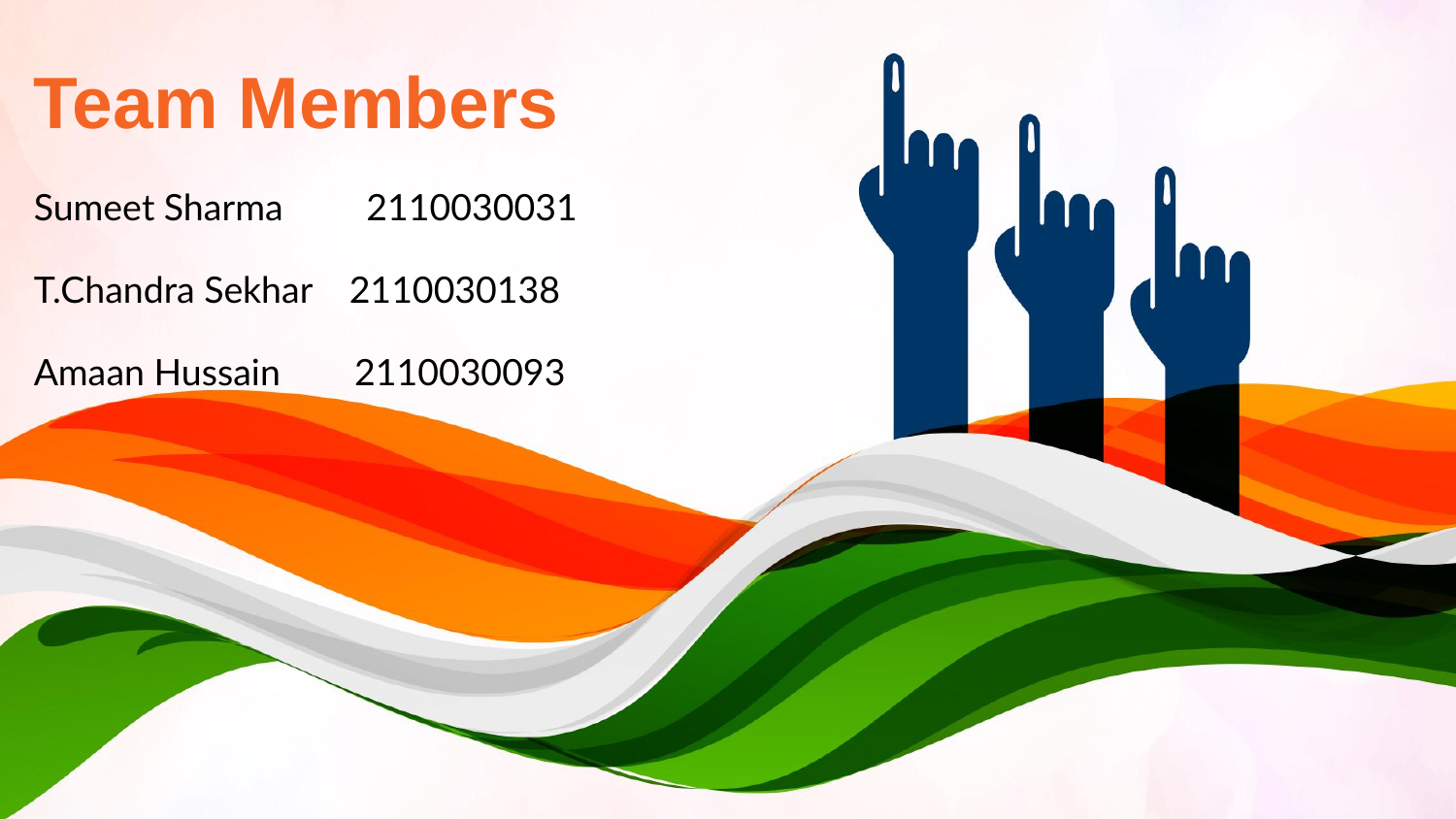

Team Members
Sumeet Sharma         2110030031
T.Chandra Sekhar    2110030138
Amaan Hussain        2110030093